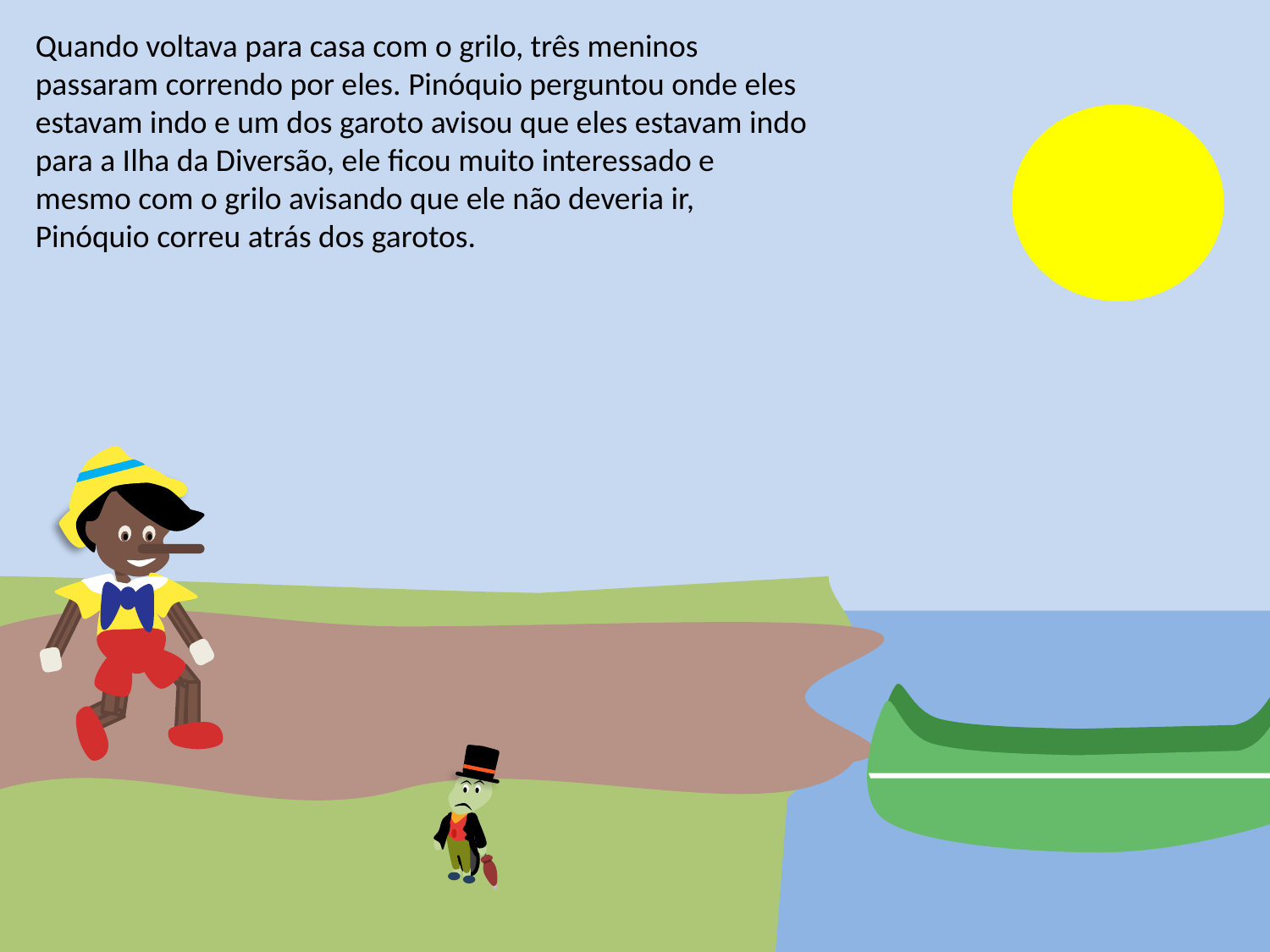

Quando voltava para casa com o grilo, três meninos passaram correndo por eles. Pinóquio perguntou onde eles estavam indo e um dos garoto avisou que eles estavam indo para a Ilha da Diversão, ele ficou muito interessado e mesmo com o grilo avisando que ele não deveria ir, Pinóquio correu atrás dos garotos.